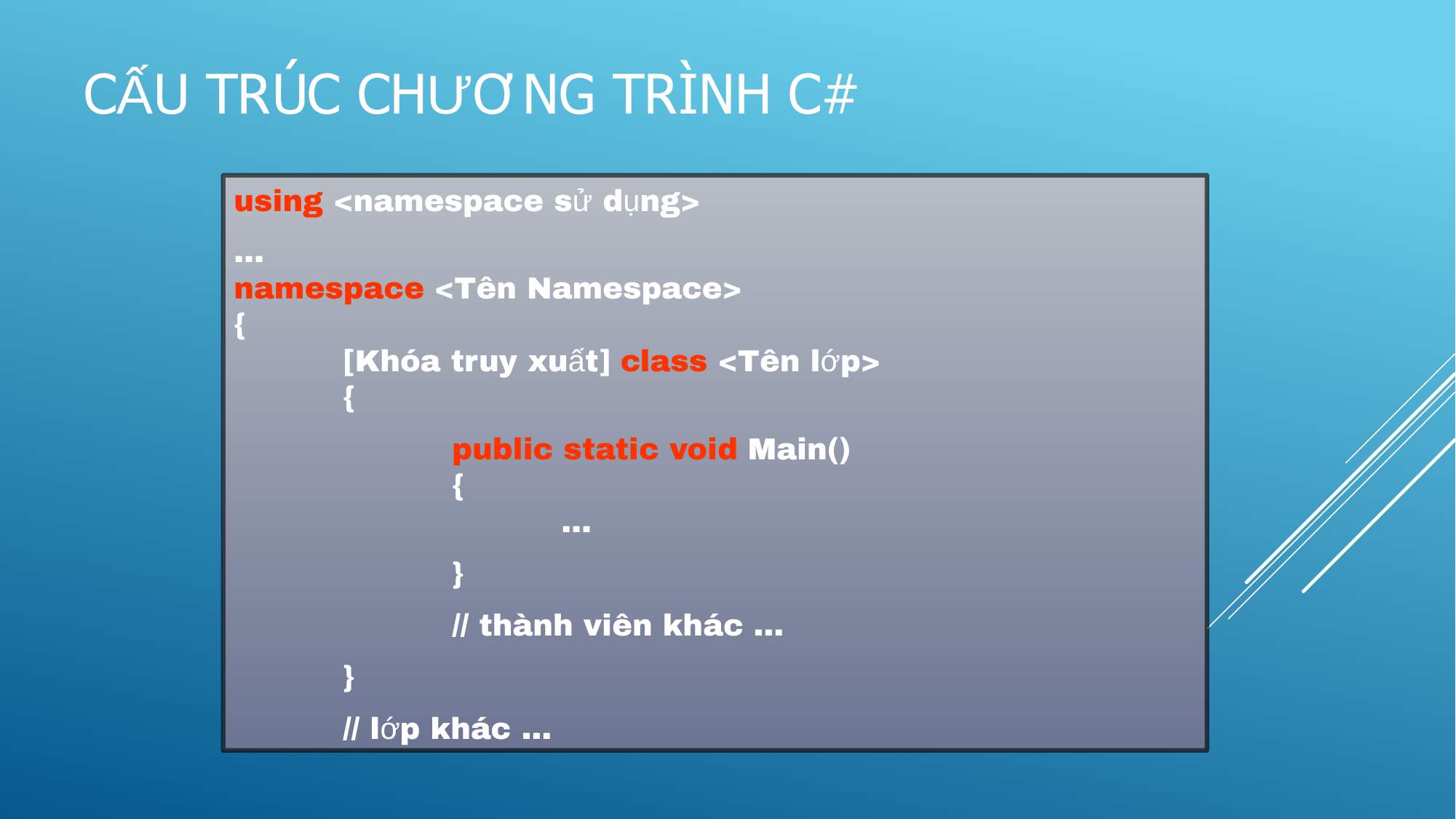

# Cấu trúc chương trình C#
using <namespace sử dụng>
…
namespace <Tên Namespace>
{
	[Khóa truy xuất] class <Tên lớp>
	{
public static void Main()
{
	…
}
// thành viên khác …
}
// lớp khác …